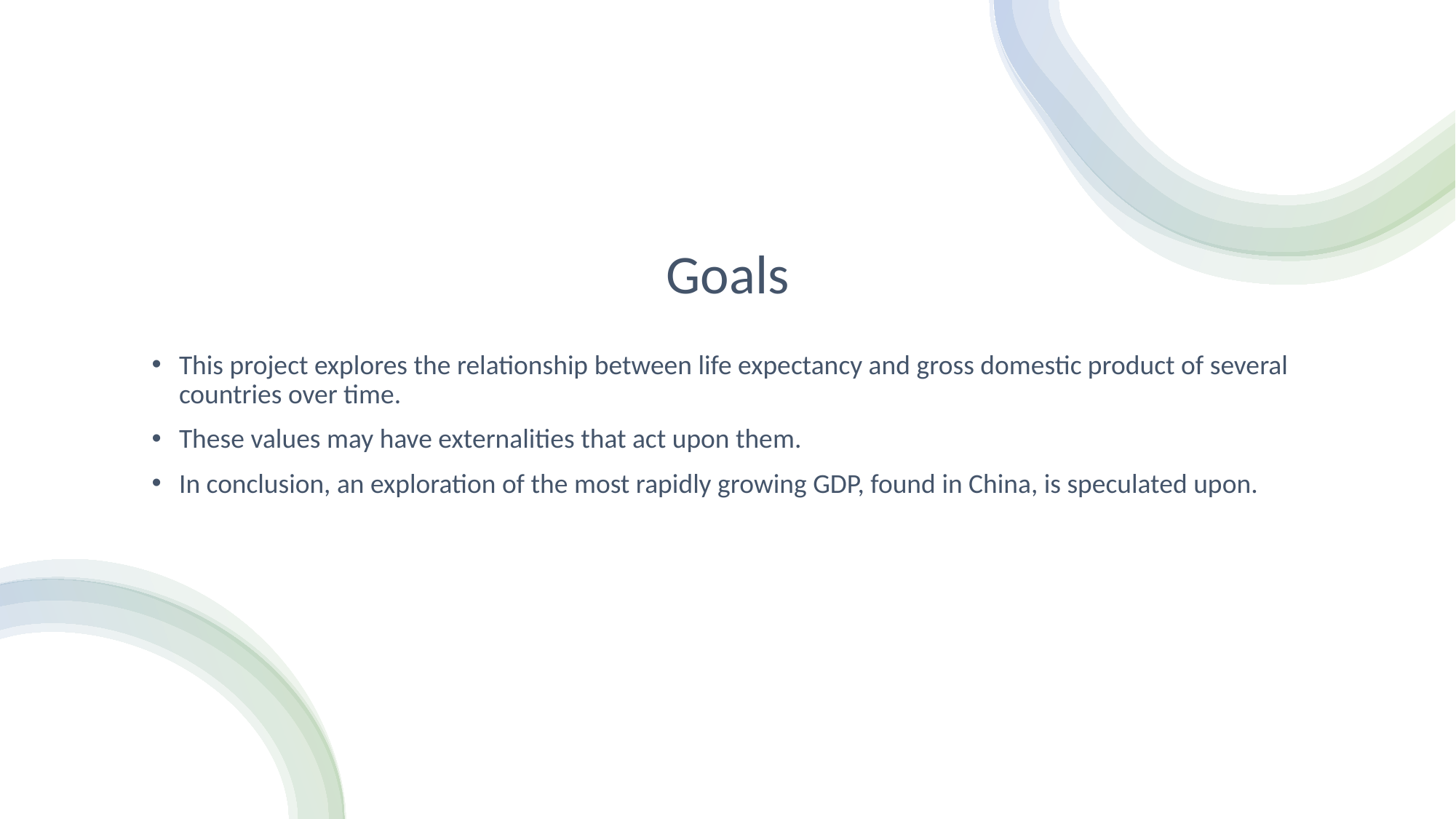

# Goals
This project explores the relationship between life expectancy and gross domestic product of several countries over time.
These values may have externalities that act upon them.
In conclusion, an exploration of the most rapidly growing GDP, found in China, is speculated upon.